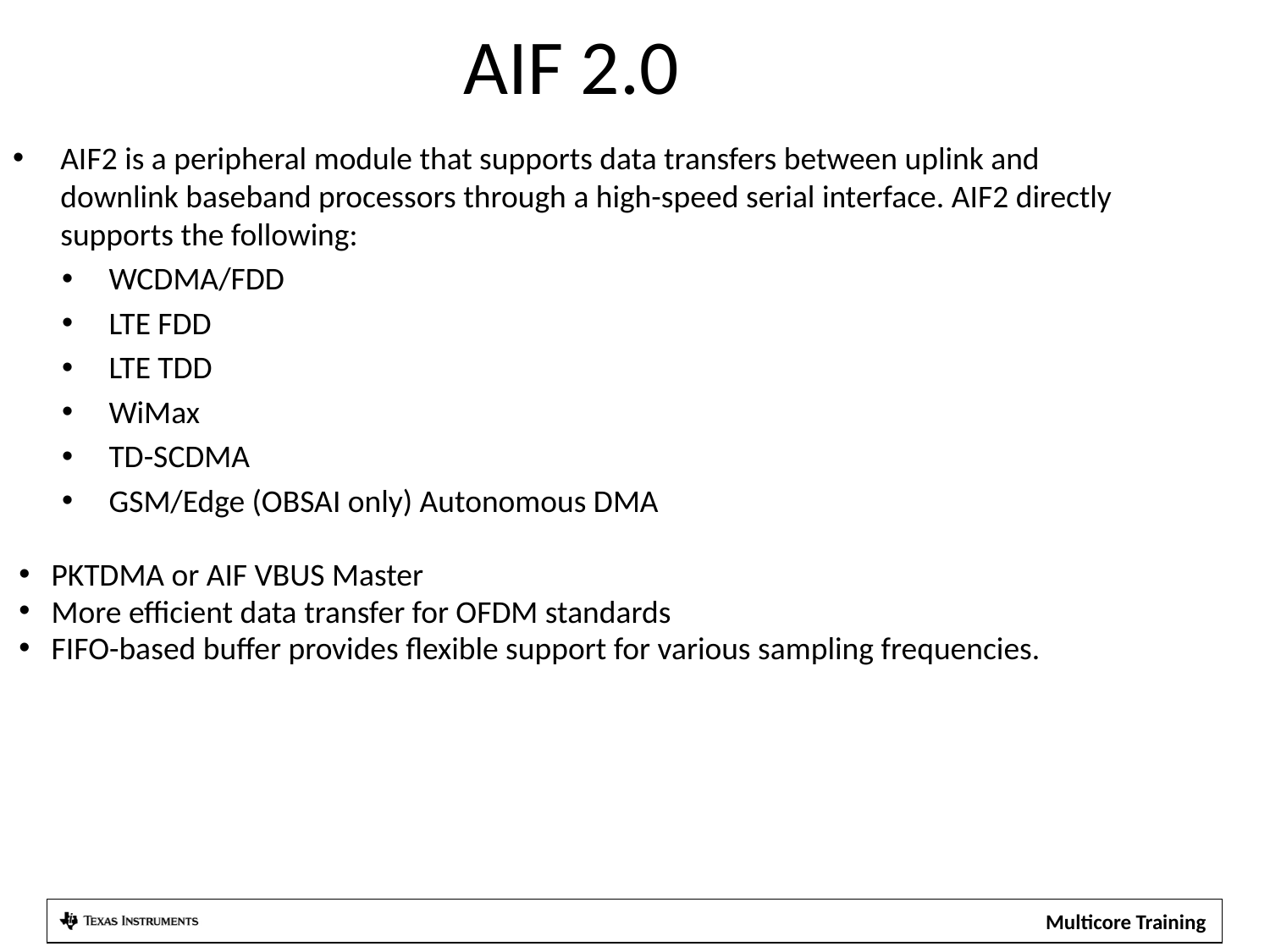

AIF 2.0
AIF2 is a peripheral module that supports data transfers between uplink and downlink baseband processors through a high-speed serial interface. AIF2 directly supports the following:
 WCDMA/FDD
 LTE FDD
 LTE TDD
 WiMax
 TD-SCDMA
 GSM/Edge (OBSAI only) Autonomous DMA

PKTDMA or AIF VBUS Master
More efficient data transfer for OFDM standards
FIFO-based buffer provides flexible support for various sampling frequencies.